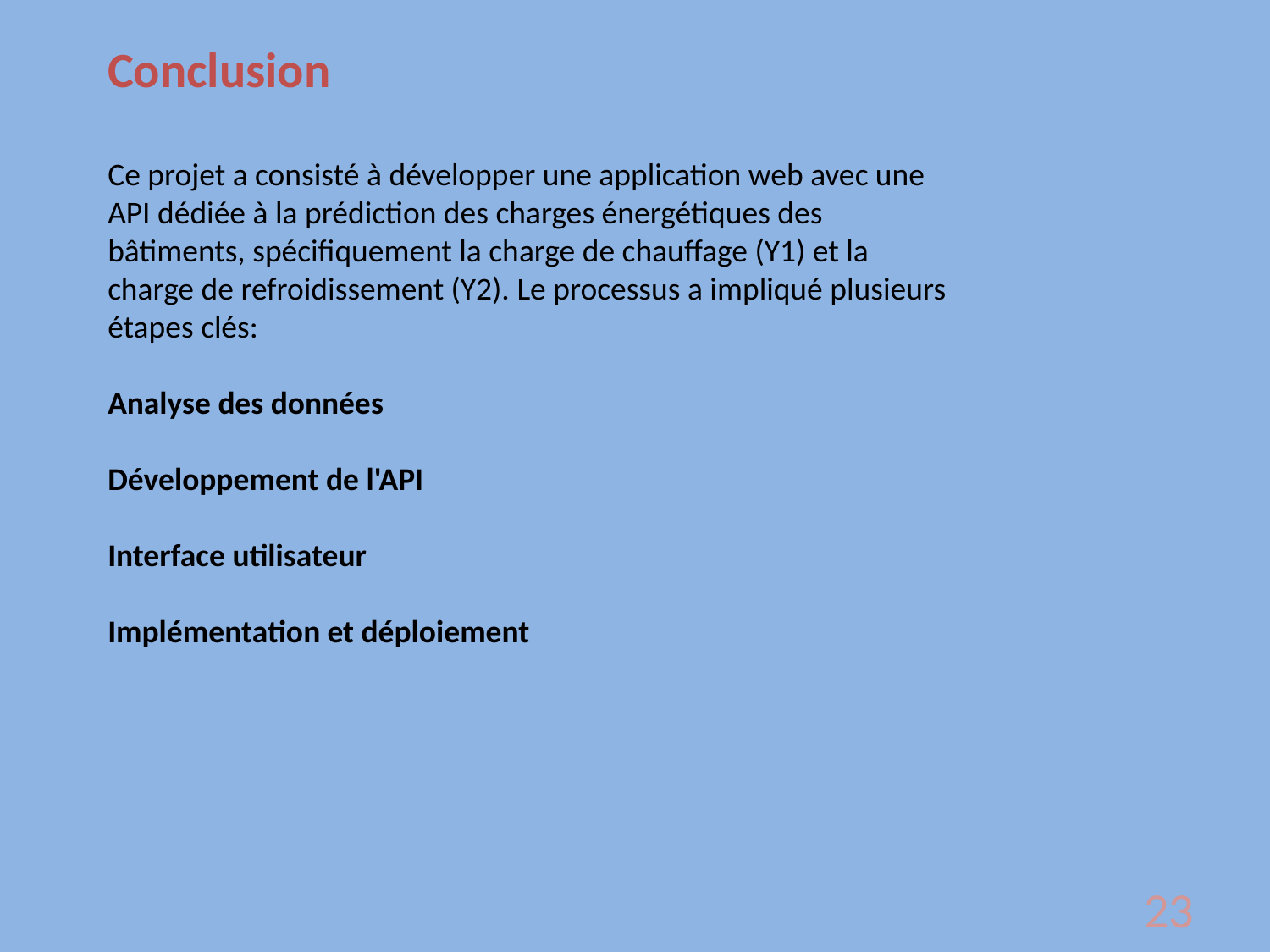

Conclusion
Ce projet a consisté à développer une application web avec une API dédiée à la prédiction des charges énergétiques des bâtiments, spécifiquement la charge de chauffage (Y1) et la charge de refroidissement (Y2). Le processus a impliqué plusieurs étapes clés:

Analyse des données

Développement de l'API

Interface utilisateur

Implémentation et déploiement
23